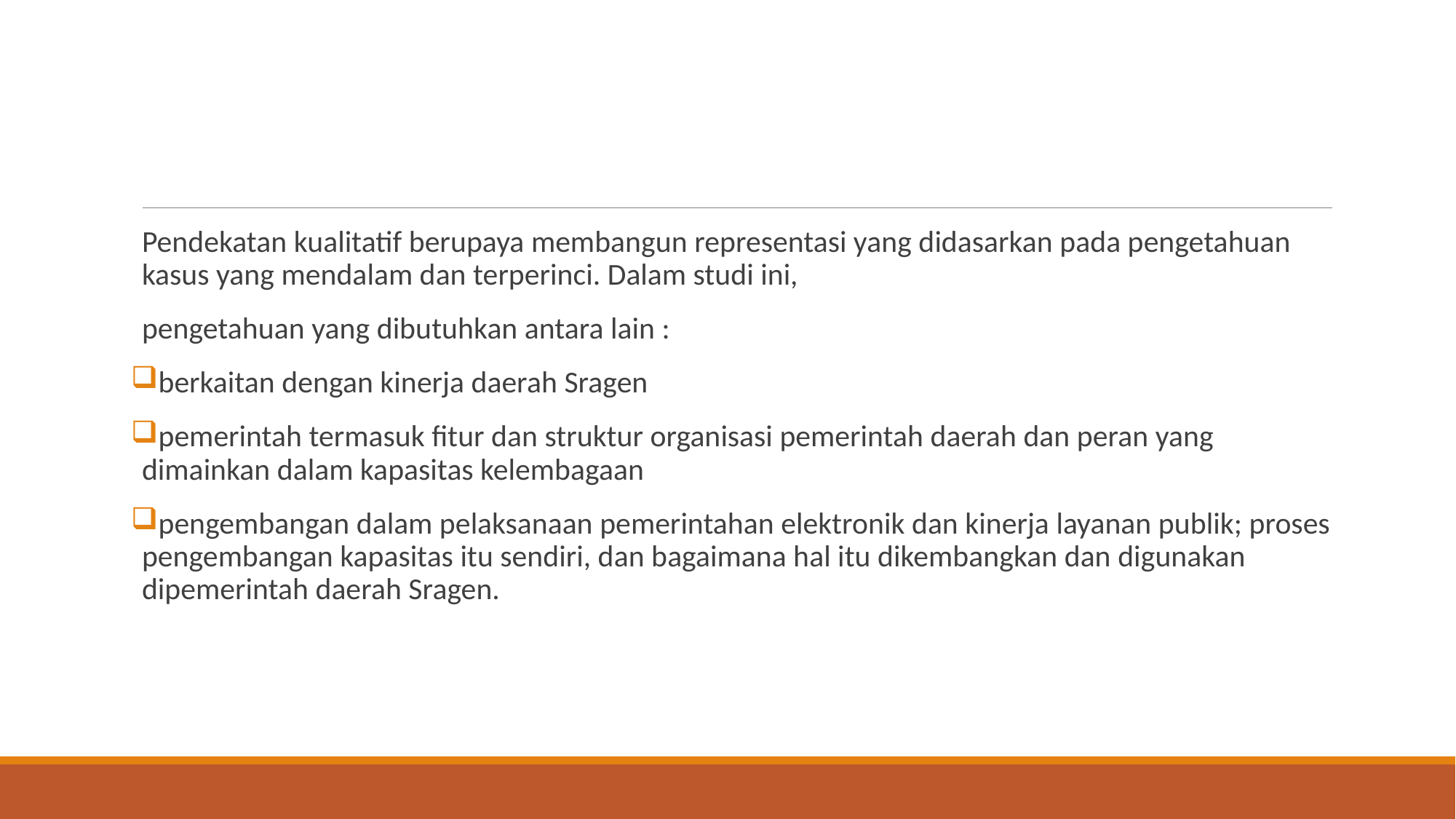

#
Pendekatan kualitatif berupaya membangun representasi yang didasarkan pada pengetahuan kasus yang mendalam dan terperinci. Dalam studi ini,
pengetahuan yang dibutuhkan antara lain :
berkaitan dengan kinerja daerah Sragen
pemerintah termasuk fitur dan struktur organisasi pemerintah daerah dan peran yang dimainkan dalam kapasitas kelembagaan
pengembangan dalam pelaksanaan pemerintahan elektronik dan kinerja layanan publik; proses pengembangan kapasitas itu sendiri, dan bagaimana hal itu dikembangkan dan digunakan dipemerintah daerah Sragen.